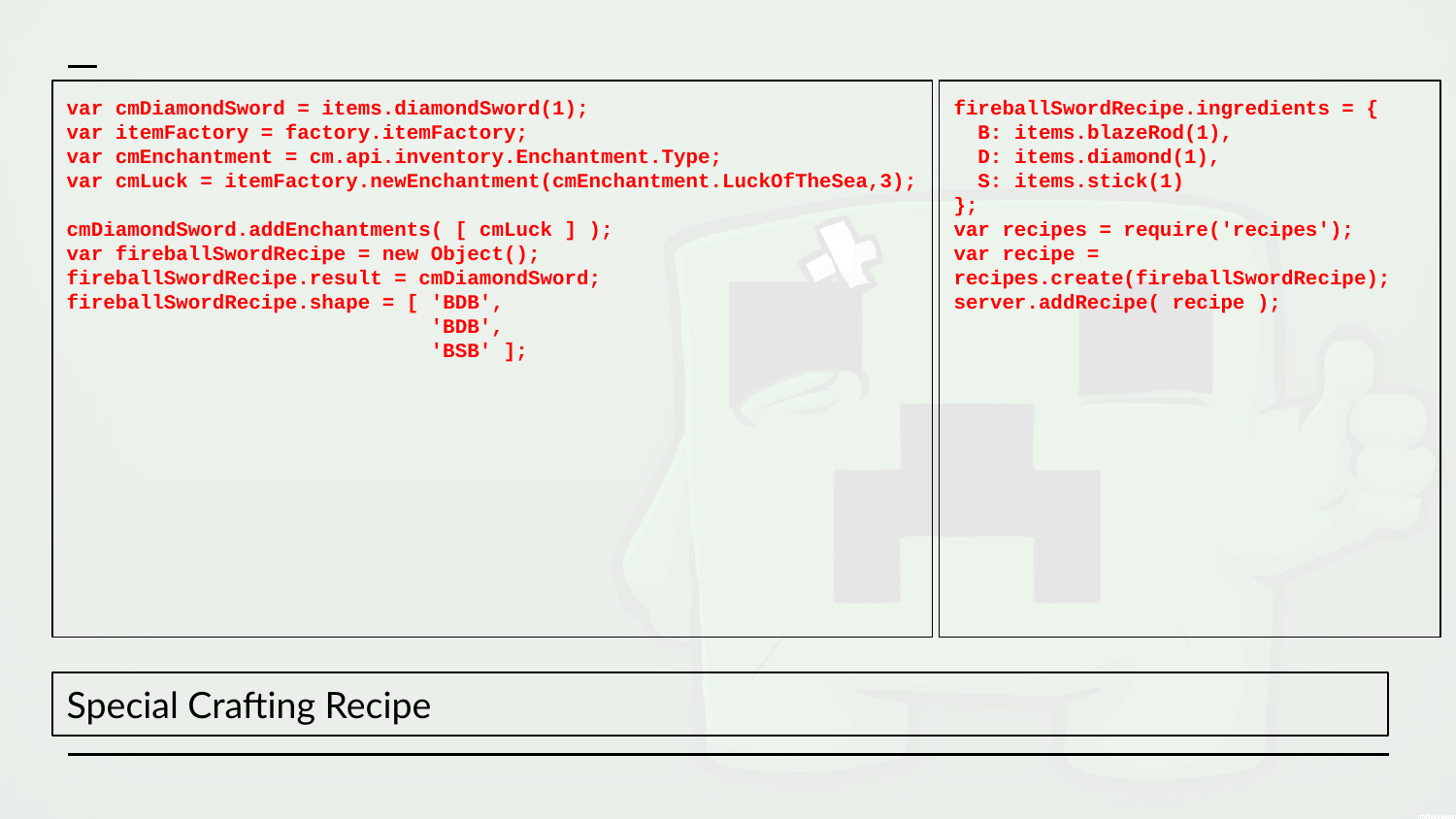

var cmDiamondSword = items.diamondSword(1);
var itemFactory = factory.itemFactory;
var cmEnchantment = cm.api.inventory.Enchantment.Type;
var cmLuck = itemFactory.newEnchantment(cmEnchantment.LuckOfTheSea,3);
cmDiamondSword.addEnchantments( [ cmLuck ] );
var fireballSwordRecipe = new Object();
fireballSwordRecipe.result = cmDiamondSword;
fireballSwordRecipe.shape = [ 'BDB',
                              'BDB',
                              'BSB' ];
fireballSwordRecipe.ingredients = {
  B: items.blazeRod(1),
  D: items.diamond(1),
  S: items.stick(1)
};
var recipes = require('recipes');
var recipe = recipes.create(fireballSwordRecipe);
server.addRecipe( recipe );

Special Crafting Recipe